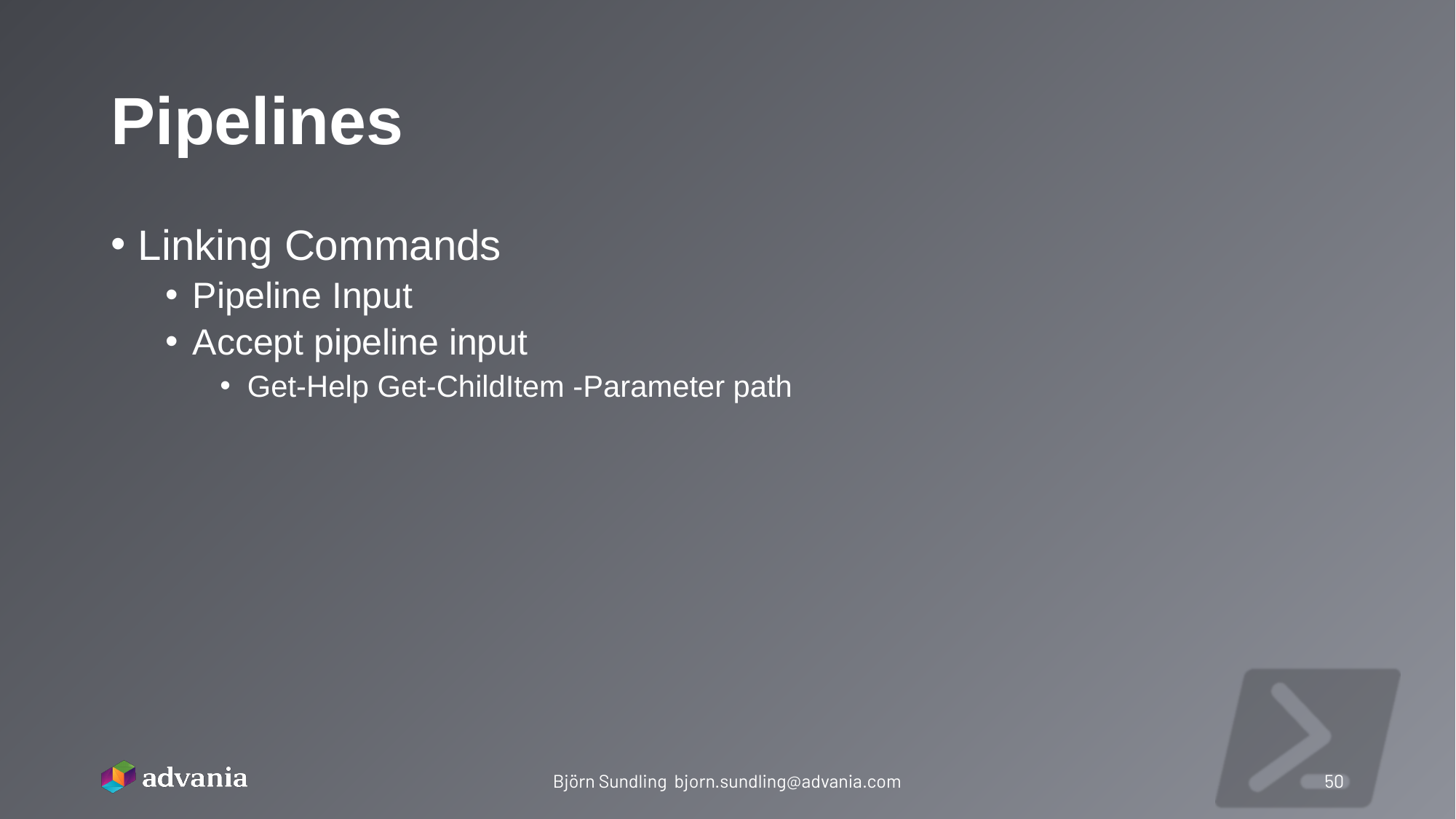

# Pipelines
Linking Commands
Pipeline Input
Accept pipeline input
Get-Help Get-ChildItem -Parameter path
Björn Sundling  bjorn.sundling@advania.com
50